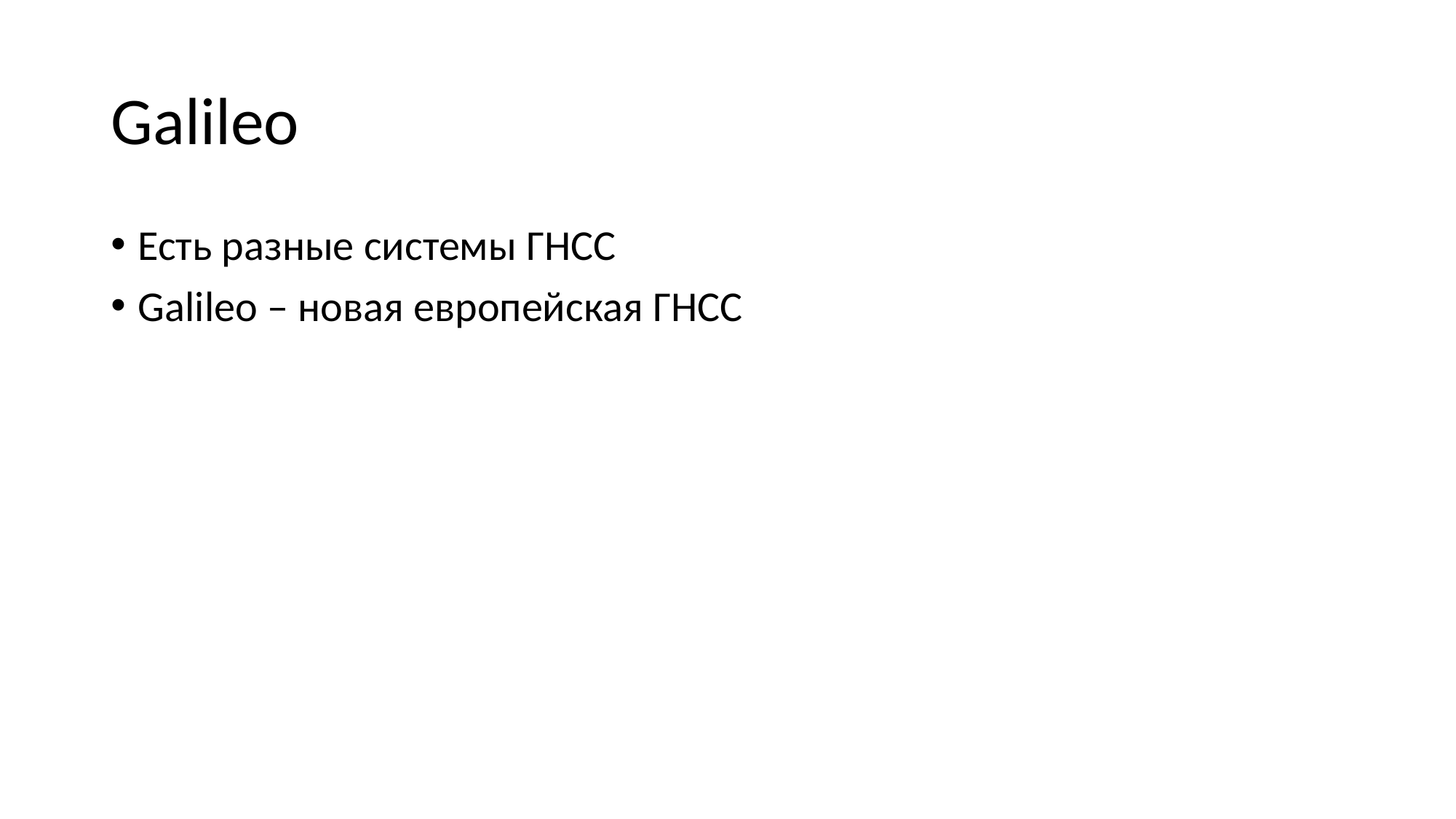

# Galileo
Есть разные системы ГНСС
Galileo – новая европейская ГНСС